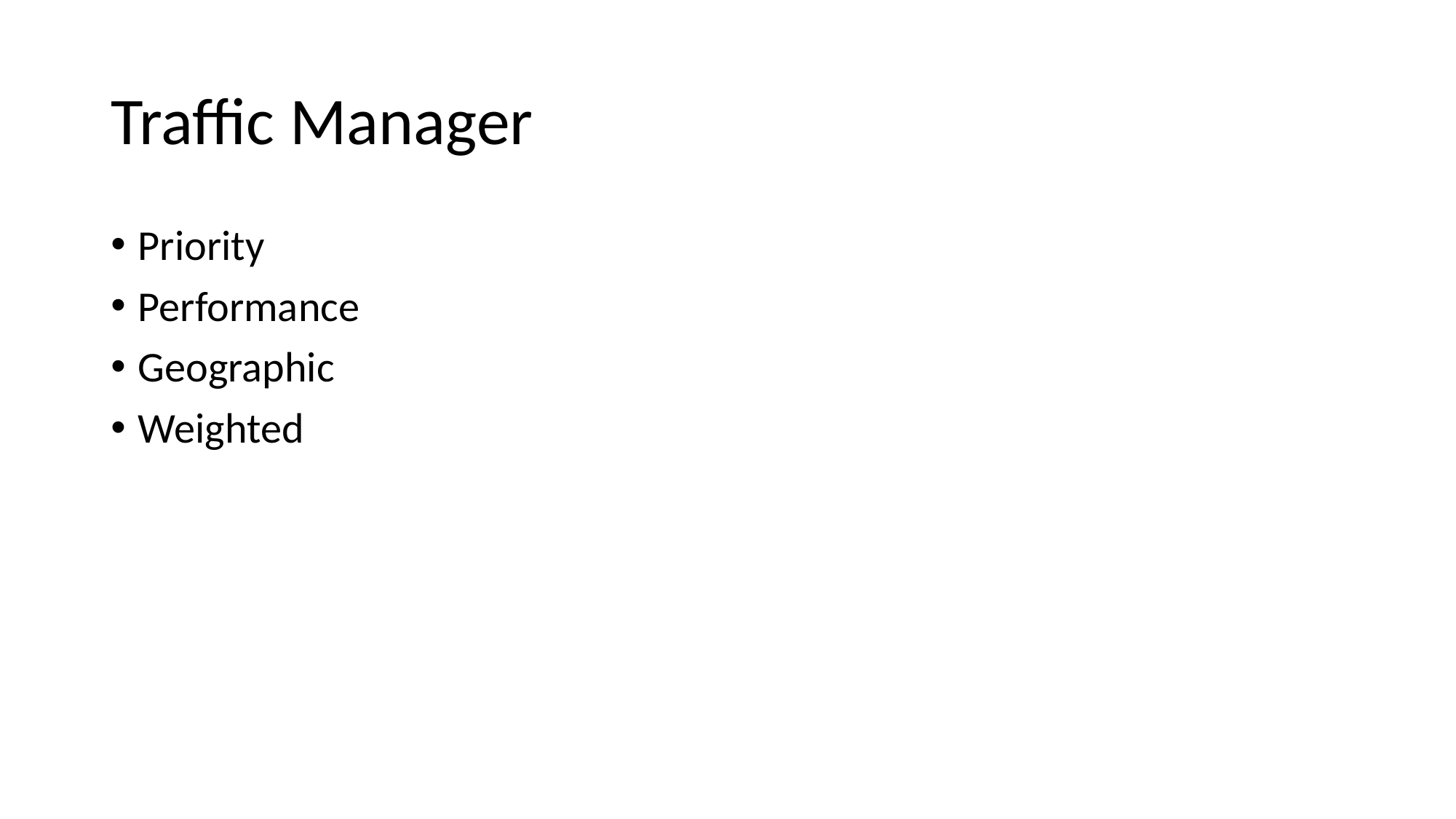

# Traffic Manager
Priority
Performance
Geographic
Weighted